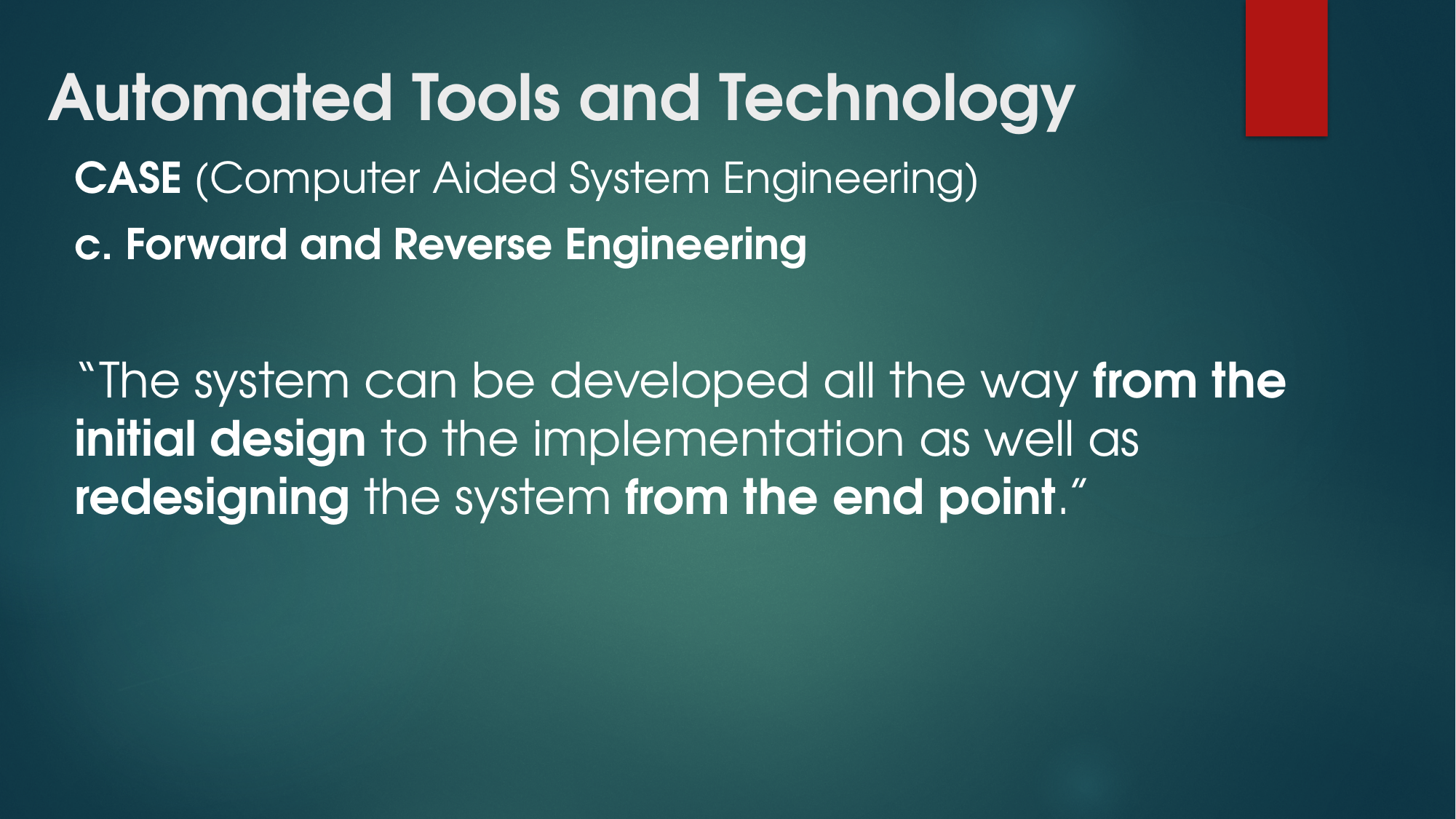

# Automated Tools and Technology
CASE (Computer Aided System Engineering)
c. Forward and Reverse Engineering

“The system can be developed all the way from the initial design to the implementation as well as redesigning the system from the end point.”